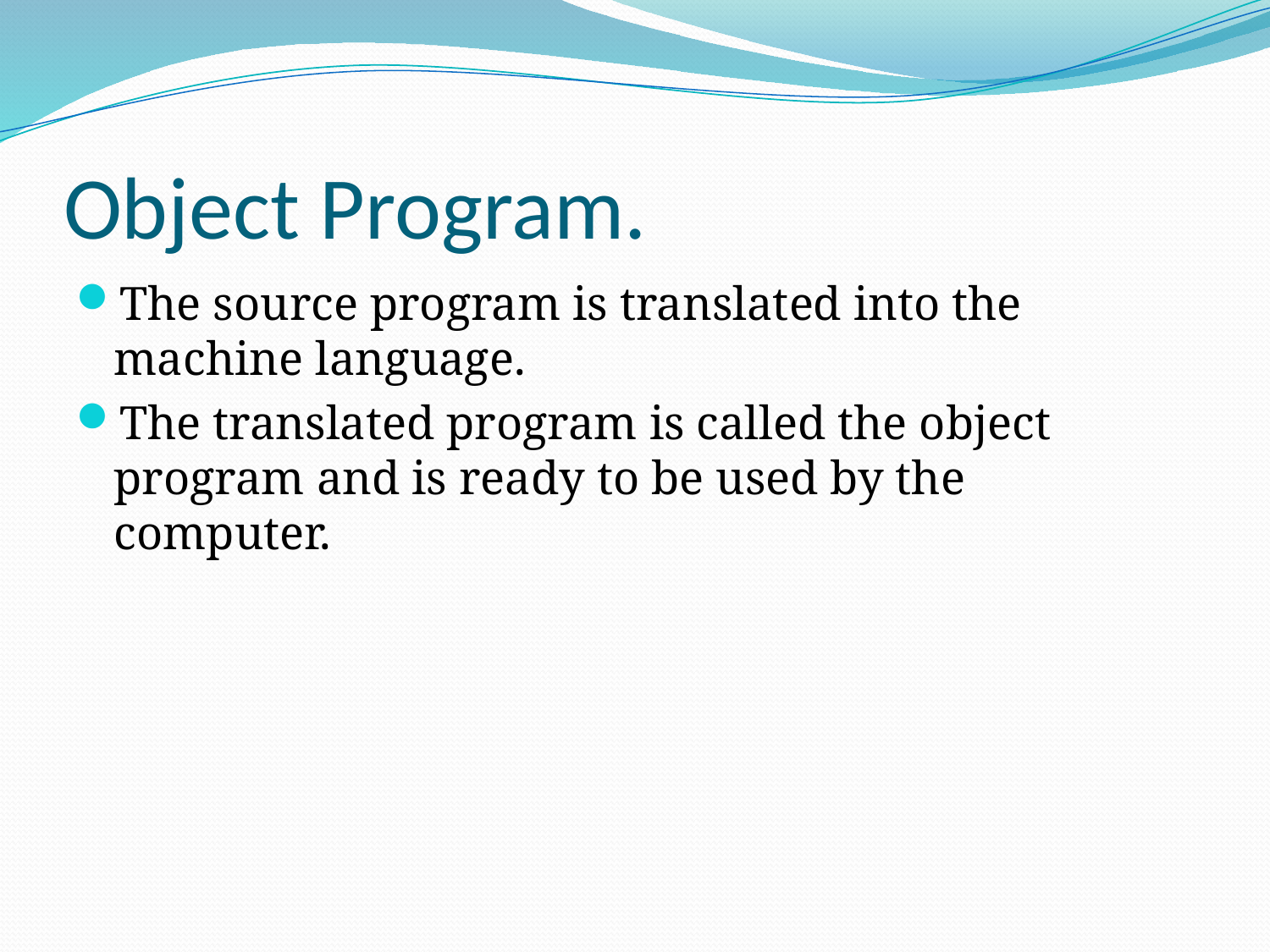

# Object Program.
The source program is translated into the machine language.
The translated program is called the object program and is ready to be used by the computer.